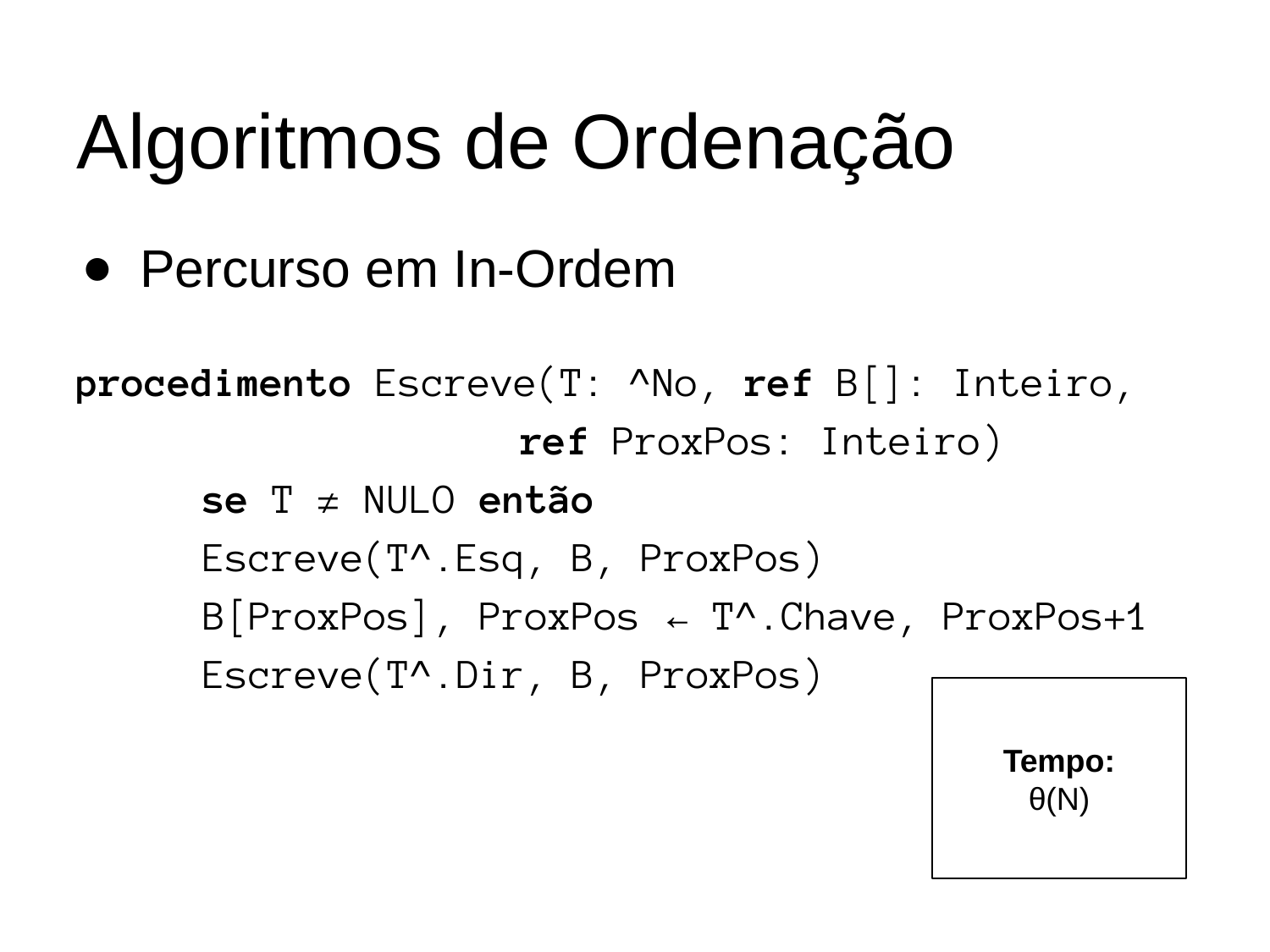

# Algoritmos de Ordenação
Percurso em In-Ordem

procedimento Escreve(T: ^No, ref B[]: Inteiro,
ref ProxPos: Inteiro)
	se T ≠ NULO então
	Escreve(T^.Esq, B, ProxPos)
B[ProxPos], ProxPos ← T^.Chave, ProxPos+1
	Escreve(T^.Dir, B, ProxPos)
Tempo:
θ(N)